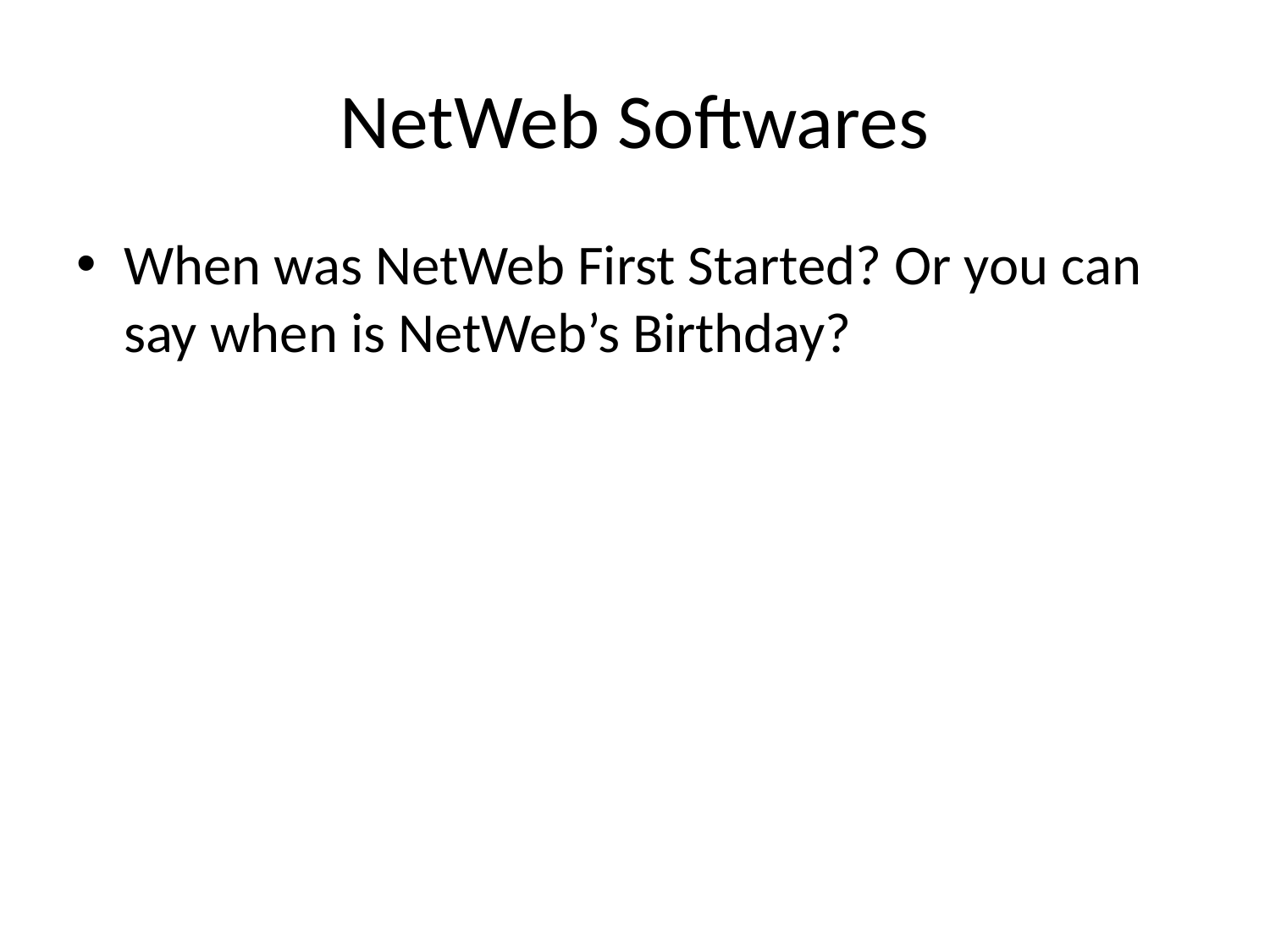

# NetWeb Softwares
When was NetWeb First Started? Or you can say when is NetWeb’s Birthday?